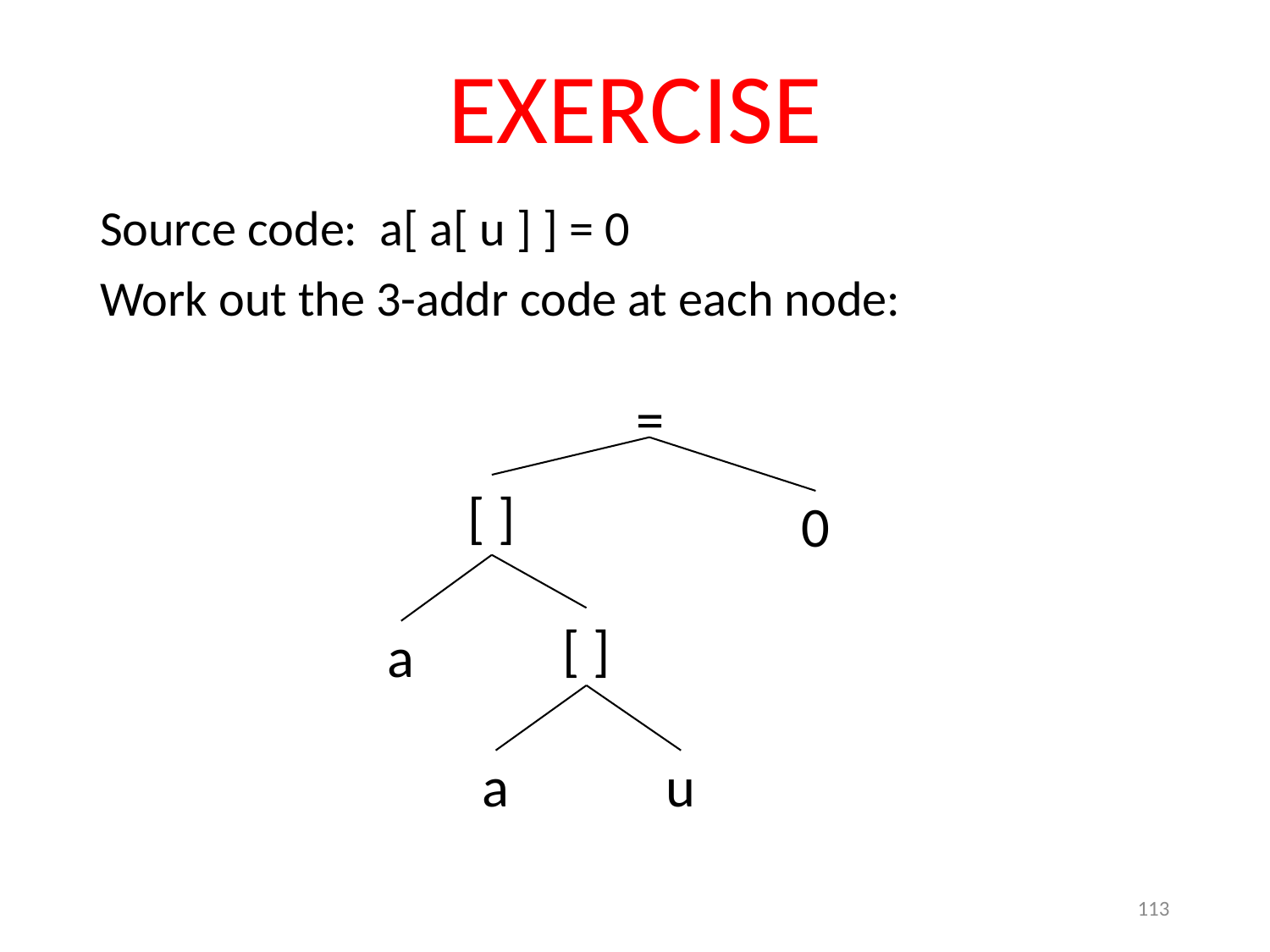

# EXERCISE
Source code:  a[ a[ u ] ] = 0
Work out the 3-addr code at each node:
=
[ ]
0
[ ]
a
a
u
113